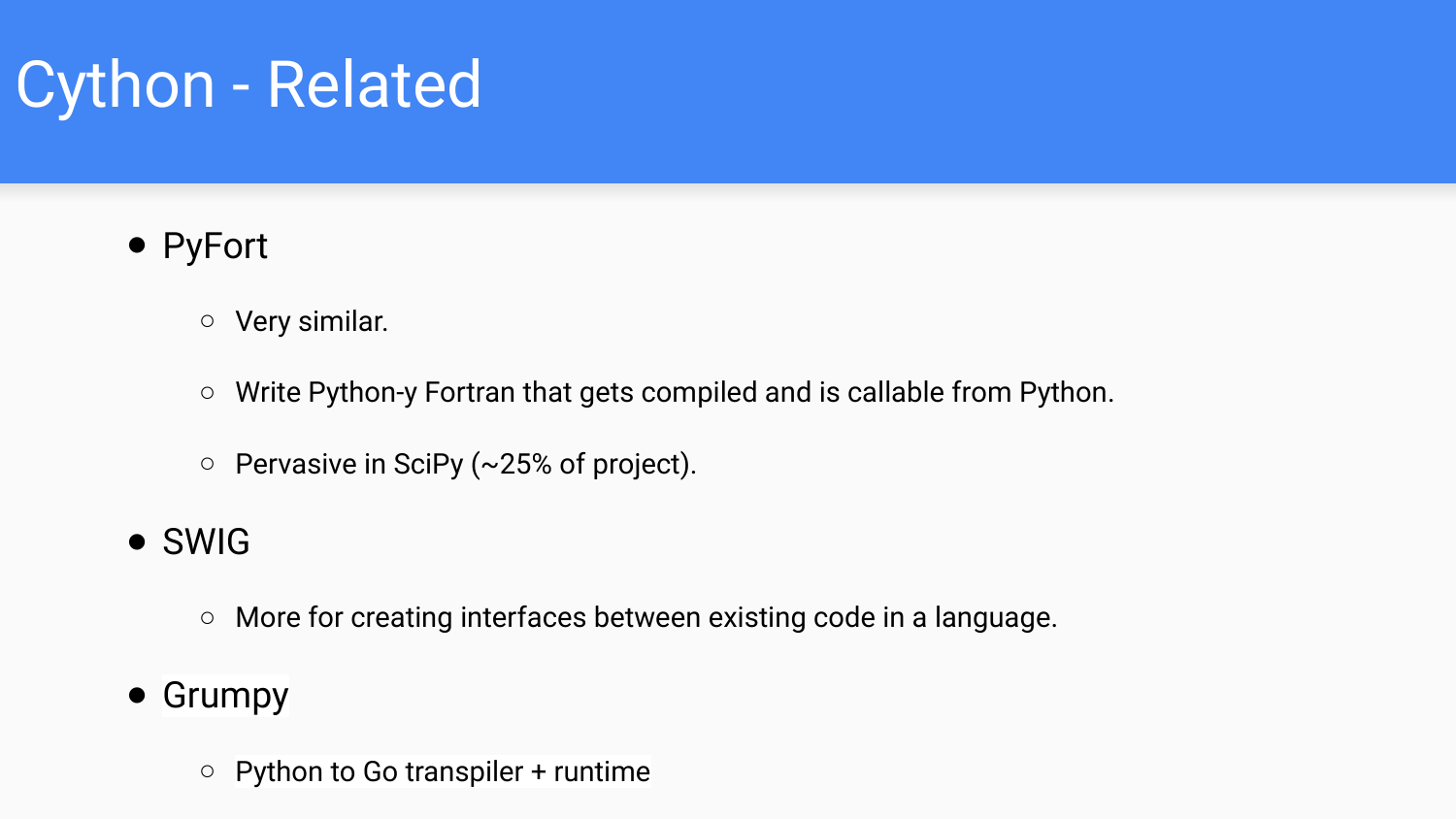

# Cython - Related
PyFort
Very similar.
Write Python-y Fortran that gets compiled and is callable from Python.
Pervasive in SciPy (~25% of project).
SWIG
More for creating interfaces between existing code in a language.
Grumpy
Python to Go transpiler + runtime
Rust?